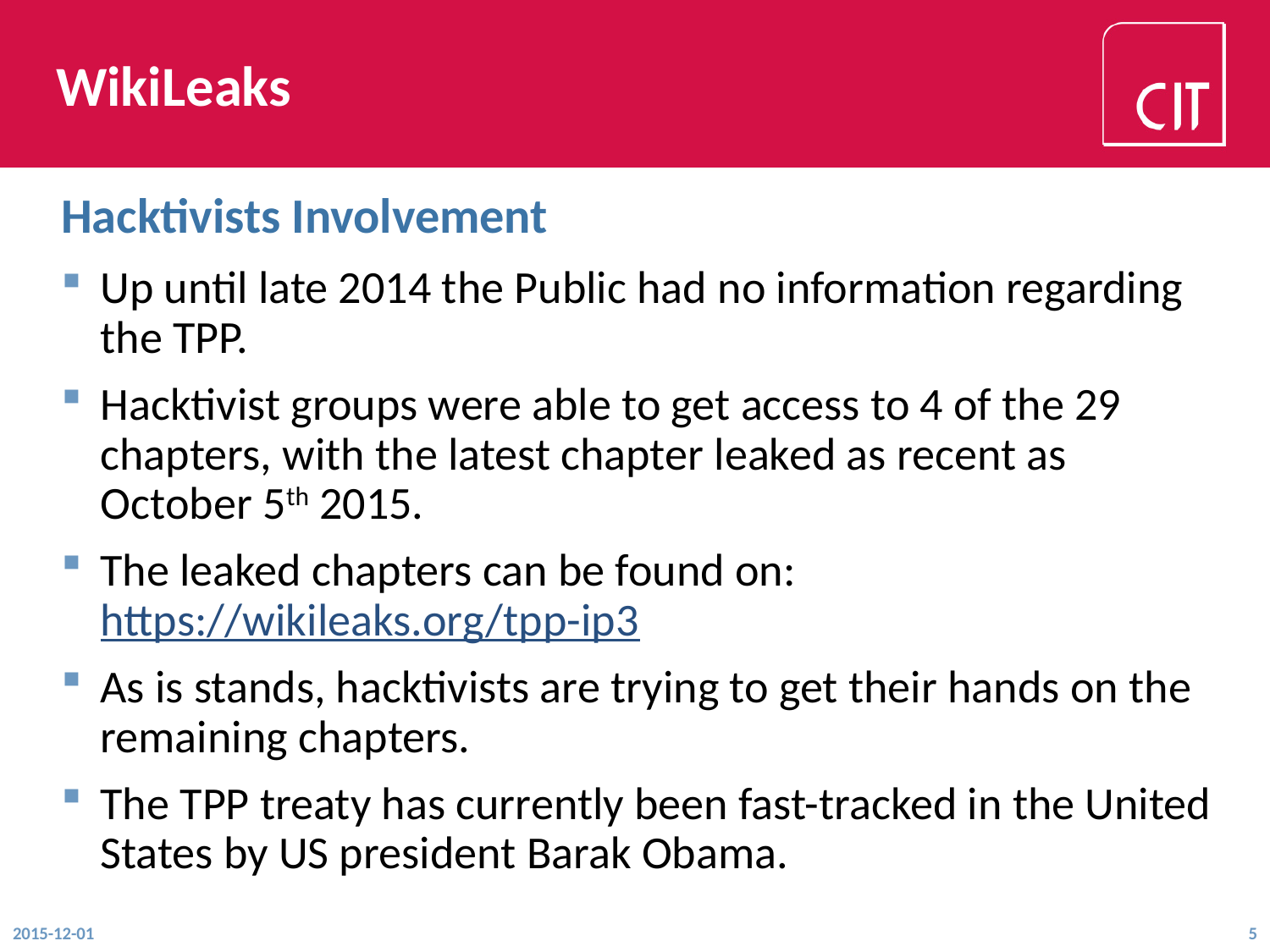

# WikiLeaks
Hacktivists Involvement
Up until late 2014 the Public had no information regarding the TPP.
Hacktivist groups were able to get access to 4 of the 29 chapters, with the latest chapter leaked as recent as October 5th 2015.
The leaked chapters can be found on: https://wikileaks.org/tpp-ip3
As is stands, hacktivists are trying to get their hands on the remaining chapters.
The TPP treaty has currently been fast-tracked in the United States by US president Barak Obama.
2015-12-01

5